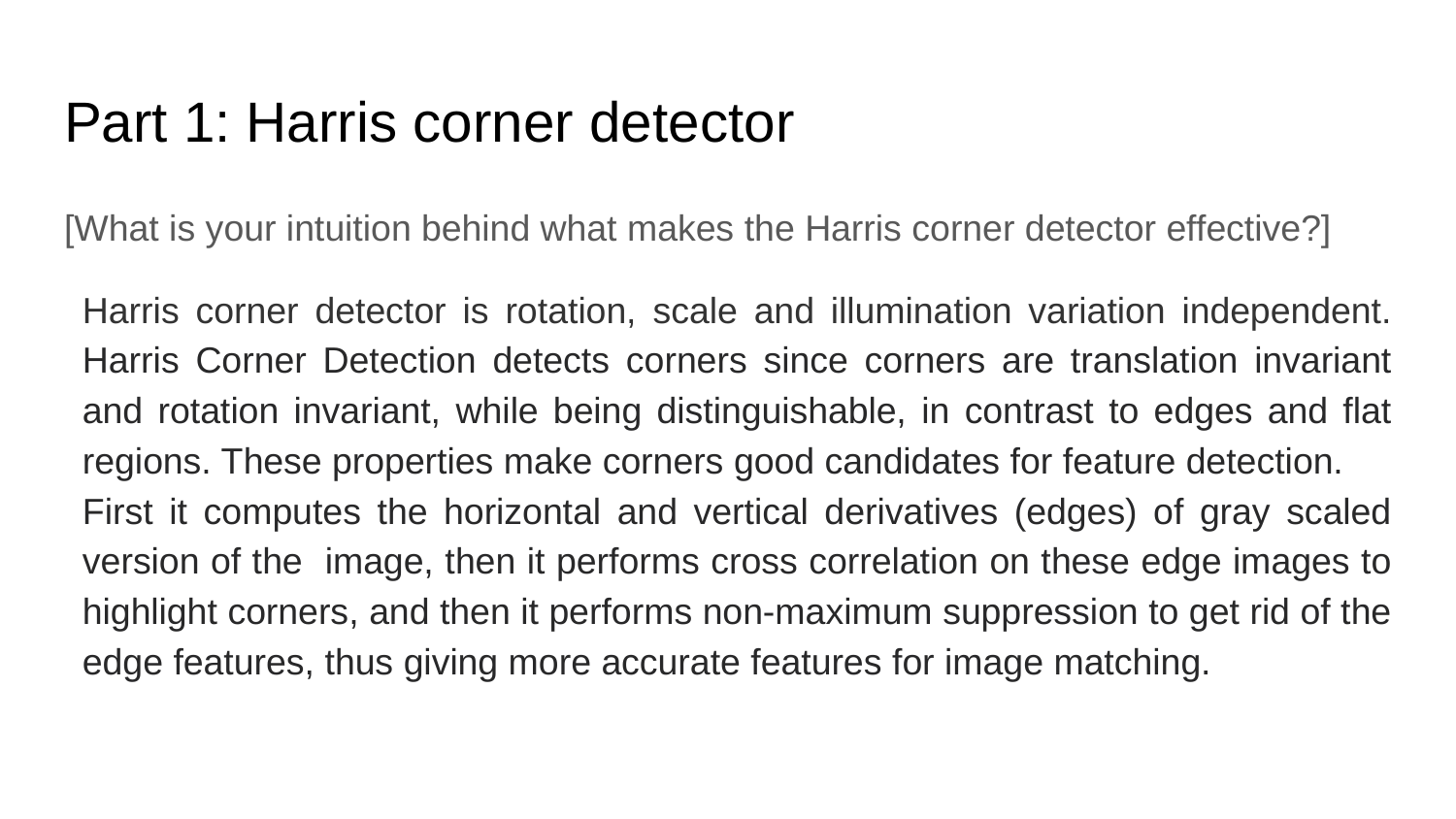

# Part 1: Harris corner detector
[What is your intuition behind what makes the Harris corner detector effective?]
Harris corner detector is rotation, scale and illumination variation independent. Harris Corner Detection detects corners since corners are translation invariant and rotation invariant, while being distinguishable, in contrast to edges and flat regions. These properties make corners good candidates for feature detection.
First it computes the horizontal and vertical derivatives (edges) of gray scaled version of the  image, then it performs cross correlation on these edge images to highlight corners, and then it performs non-maximum suppression to get rid of the edge features, thus giving more accurate features for image matching.